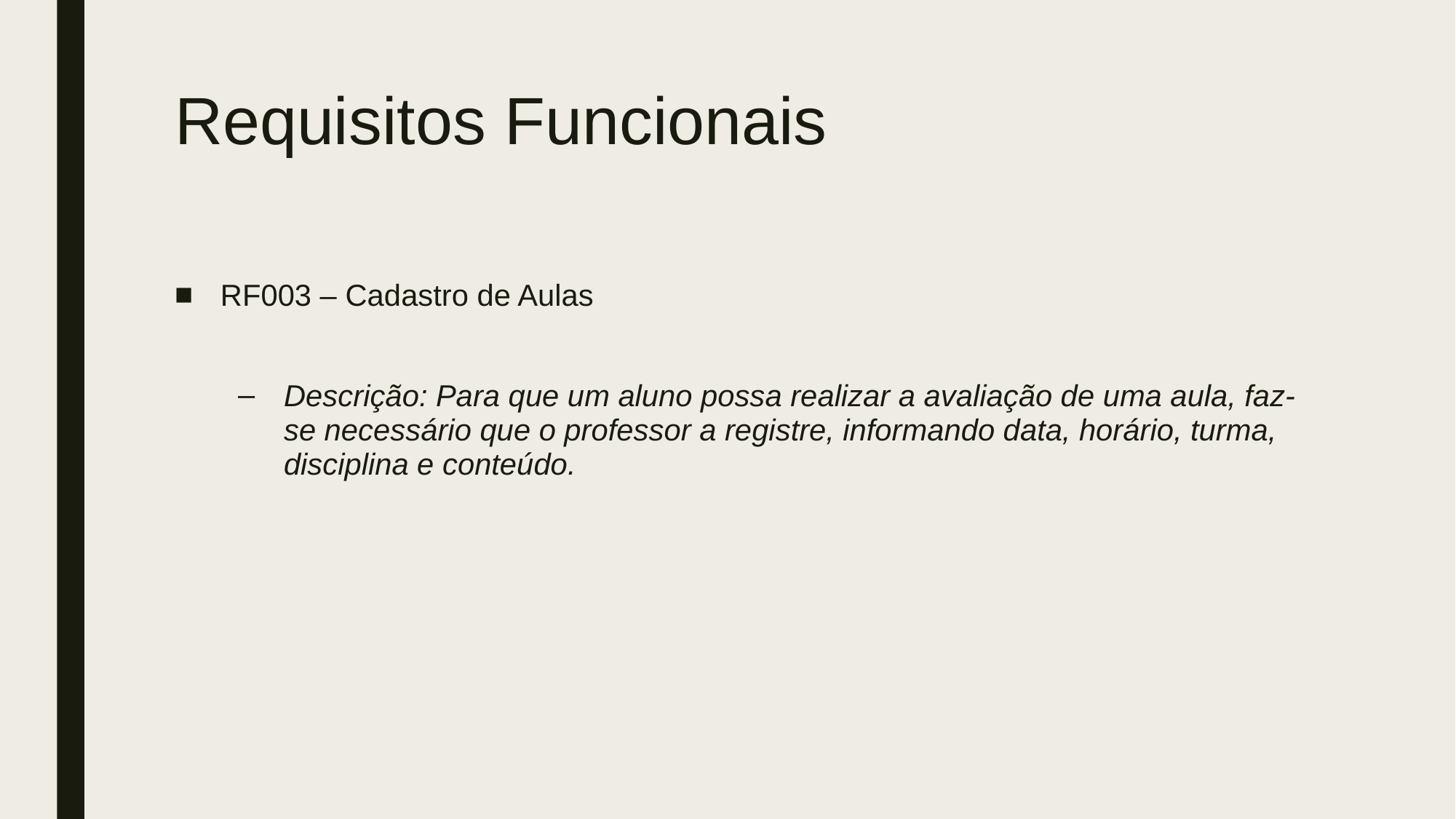

# Requisitos Funcionais
RF003 – Cadastro de Aulas

Descrição: Para que um aluno possa realizar a avaliação de uma aula, faz-se necessário que o professor a registre, informando data, horário, turma, disciplina e conteúdo.